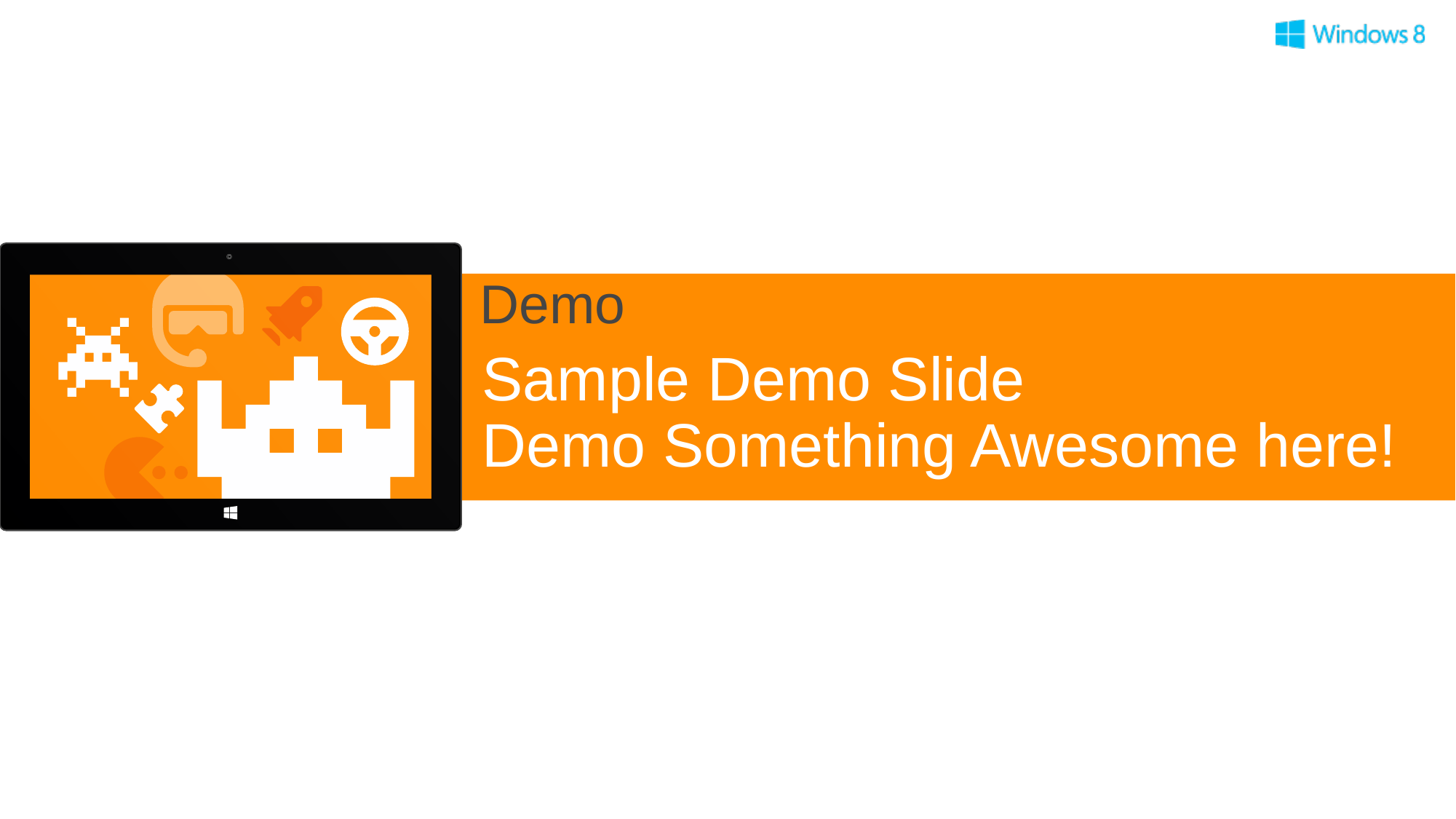

# Sample Demo Slide Demo Something Awesome here!